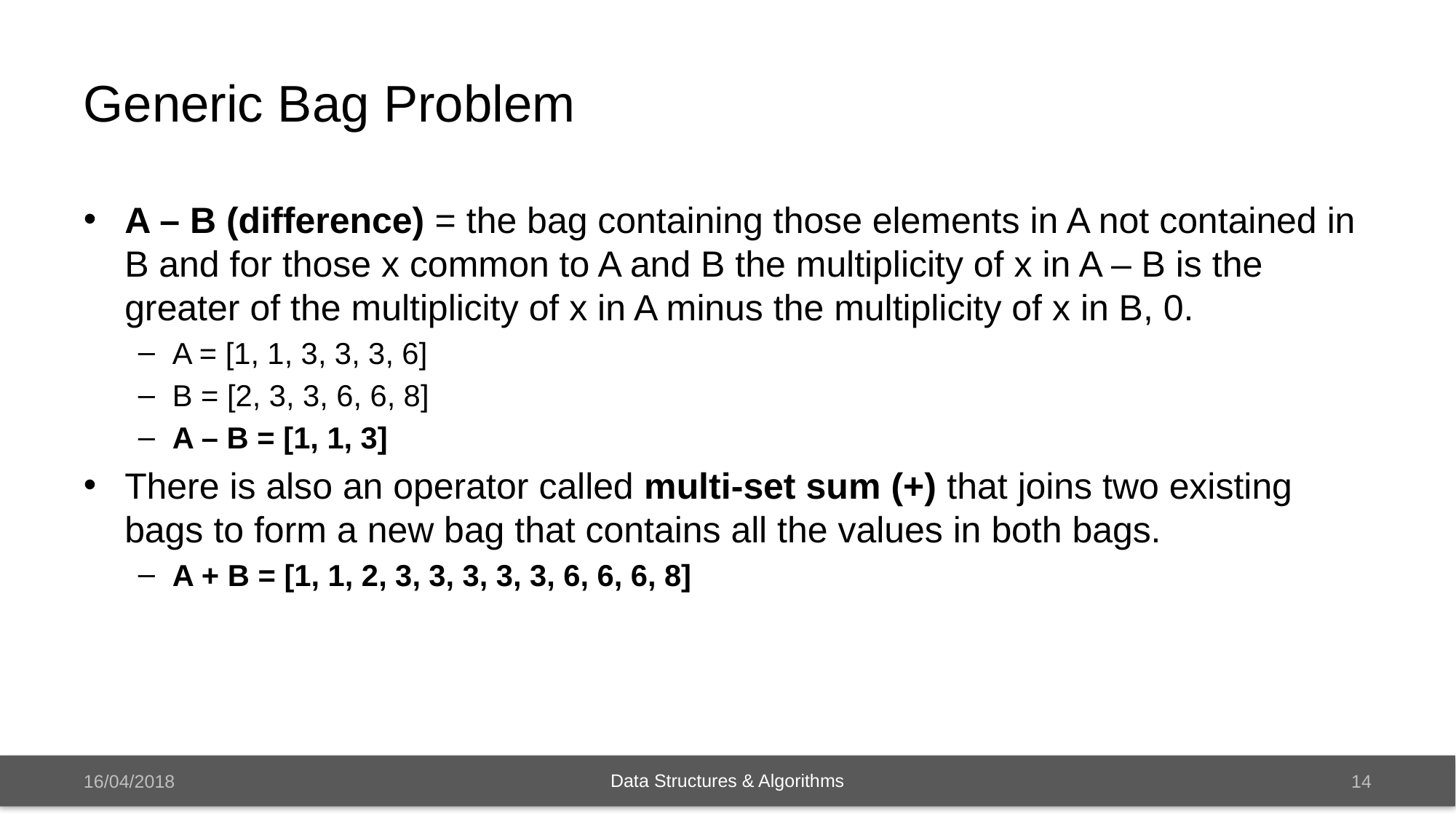

# Generic Bag Problem
A – B (difference) = the bag containing those elements in A not contained in B and for those x common to A and B the multiplicity of x in A – B is the greater of the multiplicity of x in A minus the multiplicity of x in B, 0.
A = [1, 1, 3, 3, 3, 6]
B = [2, 3, 3, 6, 6, 8]
A – B = [1, 1, 3]
There is also an operator called multi-set sum (+) that joins two existing bags to form a new bag that contains all the values in both bags.
A + B = [1, 1, 2, 3, 3, 3, 3, 3, 6, 6, 6, 8]

16/04/2018
14